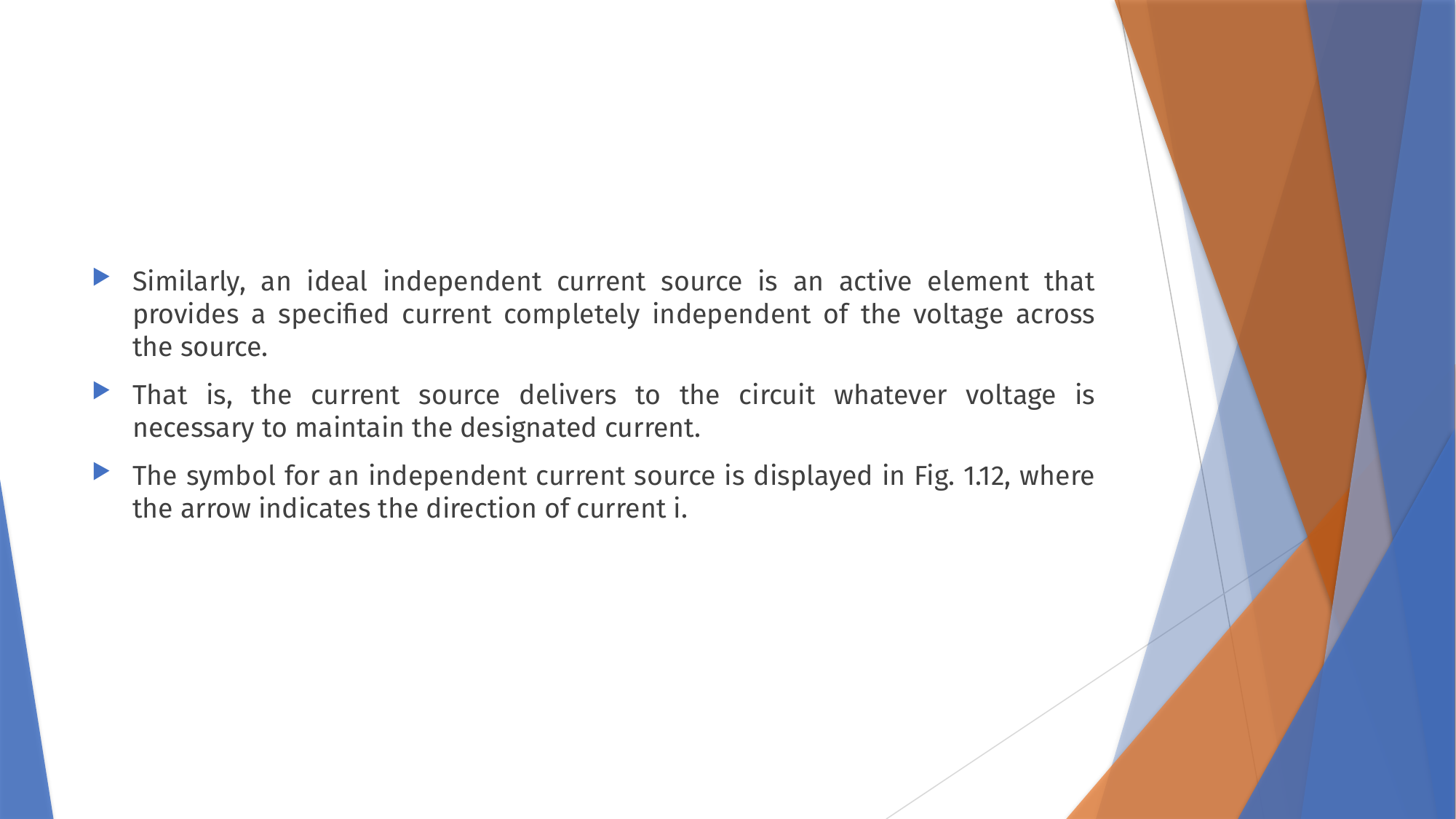

#
Similarly, an ideal independent current source is an active element that provides a specified current completely independent of the voltage across the source.
That is, the current source delivers to the circuit whatever voltage is necessary to maintain the designated current.
The symbol for an independent current source is displayed in Fig. 1.12, where the arrow indicates the direction of current i.